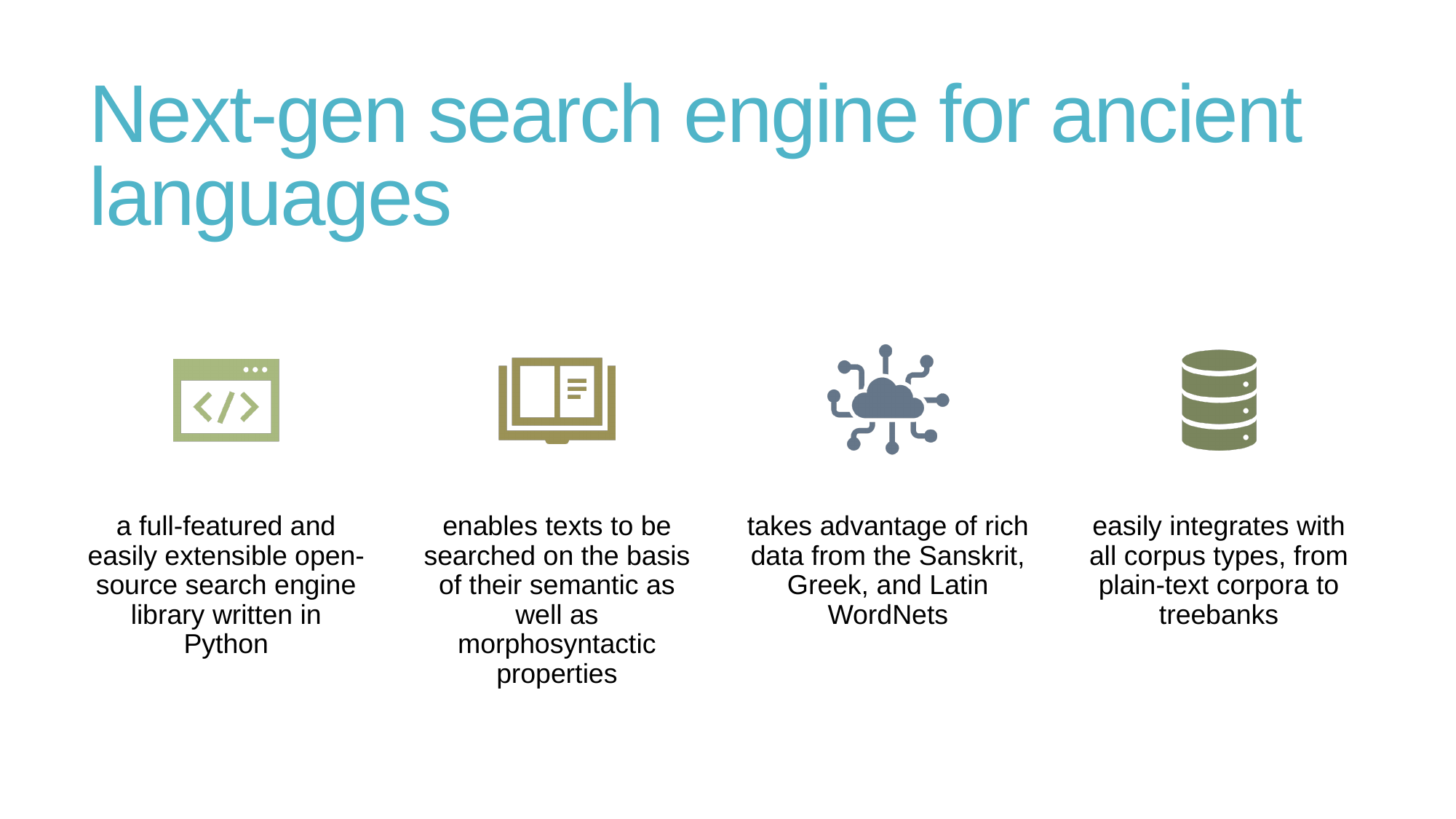

# Next-gen search engine for ancient languages
a full-featured and easily extensible open-source search engine library written in Python
enables texts to be searched on the basis of their semantic as well as morphosyntactic properties
takes advantage of rich data from the Sanskrit, Greek, and Latin WordNets
easily integrates with all corpus types, from plain-text corpora to treebanks